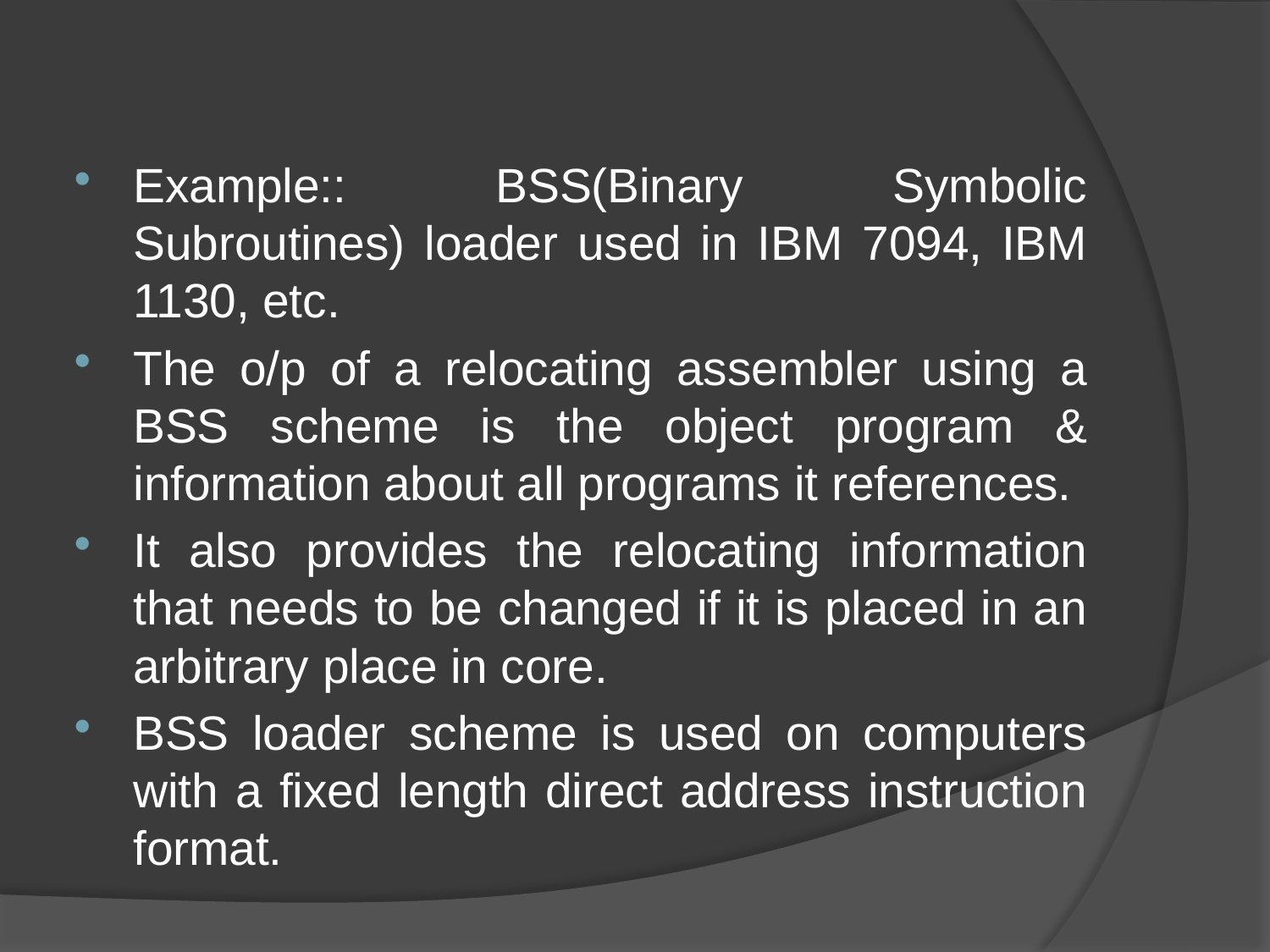

Example:: BSS(Binary Symbolic Subroutines) loader used in IBM 7094, IBM 1130, etc.
The o/p of a relocating assembler using a BSS scheme is the object program & information about all programs it references.
It also provides the relocating information that needs to be changed if it is placed in an arbitrary place in core.
BSS loader scheme is used on computers with a fixed length direct address instruction format.